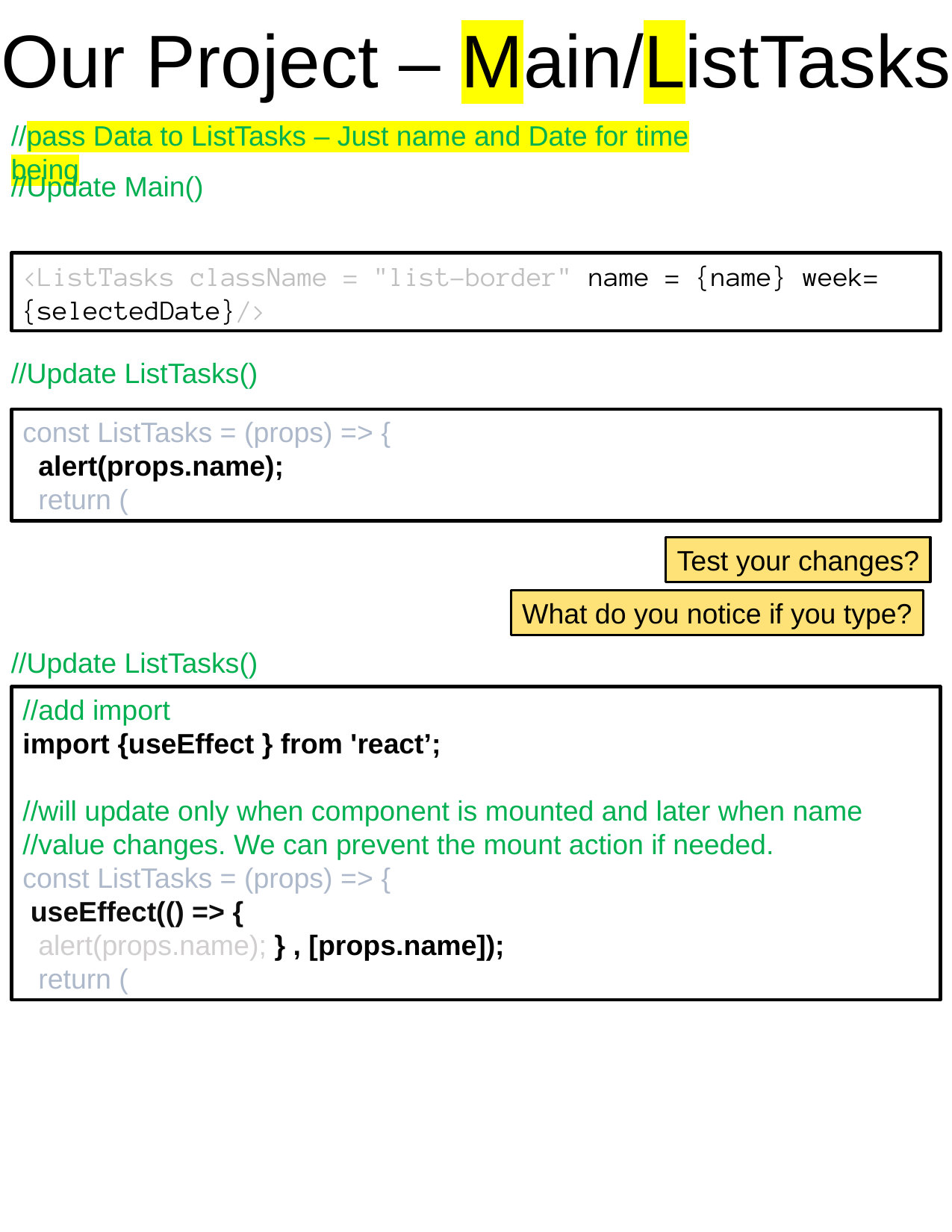

Our Project – Main/ListTasks
//pass Data to ListTasks – Just name and Date for time being
//Update Main()
<ListTasks className = "list-border" name = {name} week= {selectedDate}/>
//Update ListTasks()
const ListTasks = (props) => {
  alert(props.name);
  return (
Test your changes?
What do you notice if you type?
//Update ListTasks()
//add import
import {useEffect } from 'react’;

//will update only when component is mounted and later when name //value changes. We can prevent the mount action if needed.
const ListTasks = (props) => {
 useEffect(() => {
  alert(props.name); } , [props.name]);
  return (